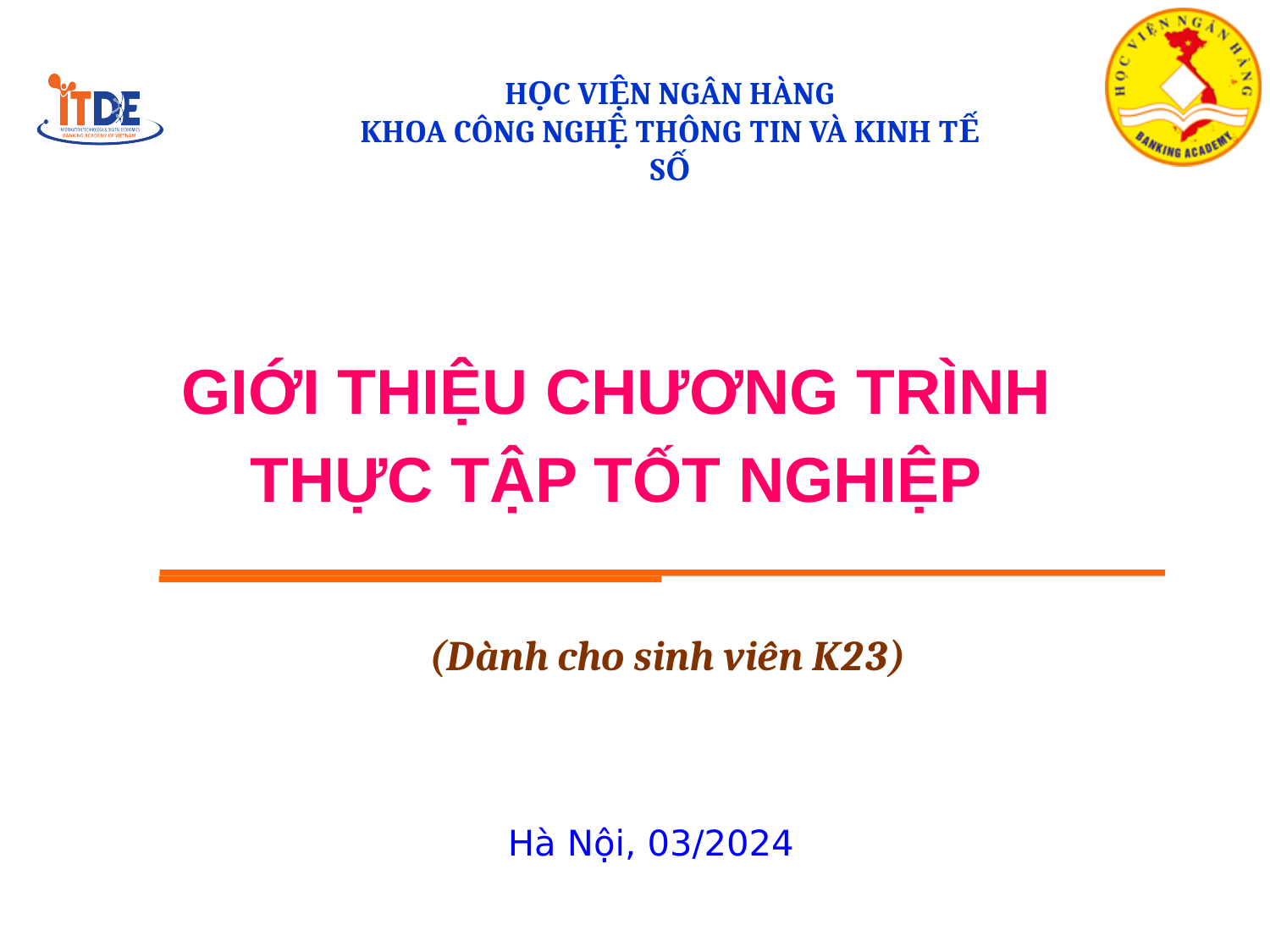

# GIỚI THIỆU CHƯƠNG TRÌNH THỰC TẬP TỐT NGHIỆP
 (Dành cho sinh viên K23)

Hà Nội, 03/2024